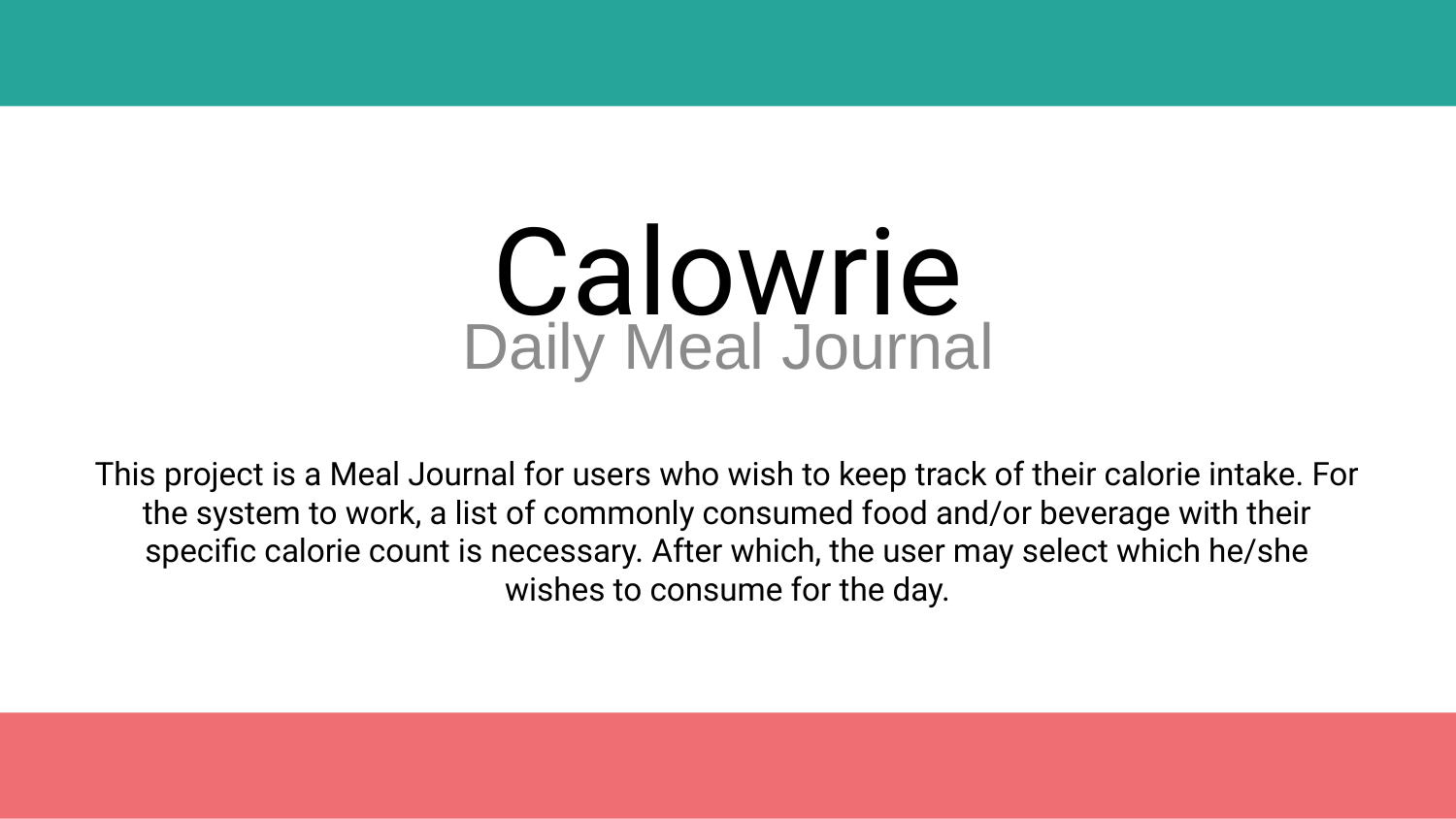

# Calowrie
Daily Meal Journal
This project is a Meal Journal for users who wish to keep track of their calorie intake. For the system to work, a list of commonly consumed food and/or beverage with their specific calorie count is necessary. After which, the user may select which he/she wishes to consume for the day.